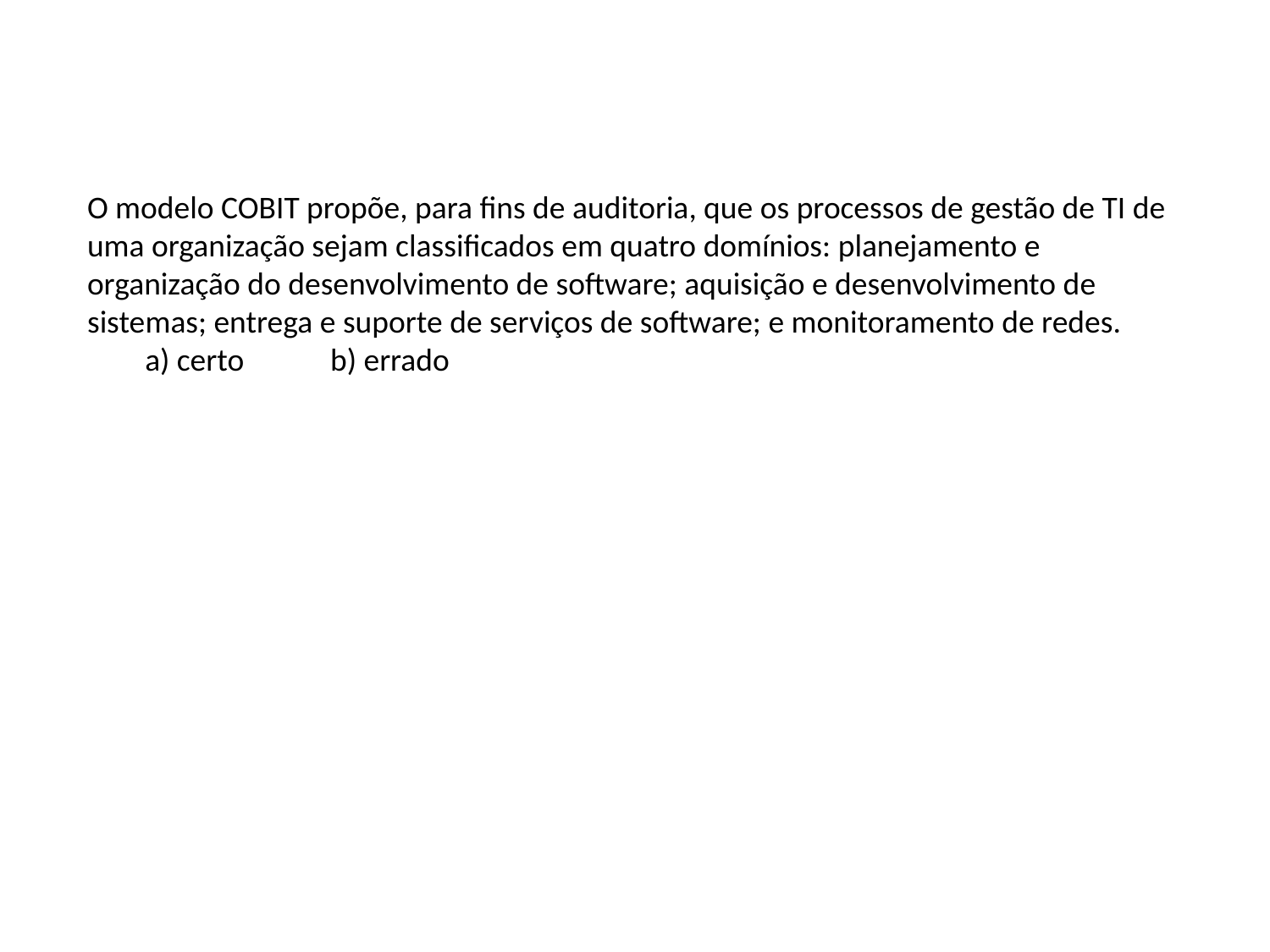

O modelo COBIT propõe, para fins de auditoria, que os processos de gestão de TI de uma organização sejam classificados em quatro domínios: planejamento e organização do desenvolvimento de software; aquisição e desenvolvimento de sistemas; entrega e suporte de serviços de software; e monitoramento de redes.
        a) certo            b) errado